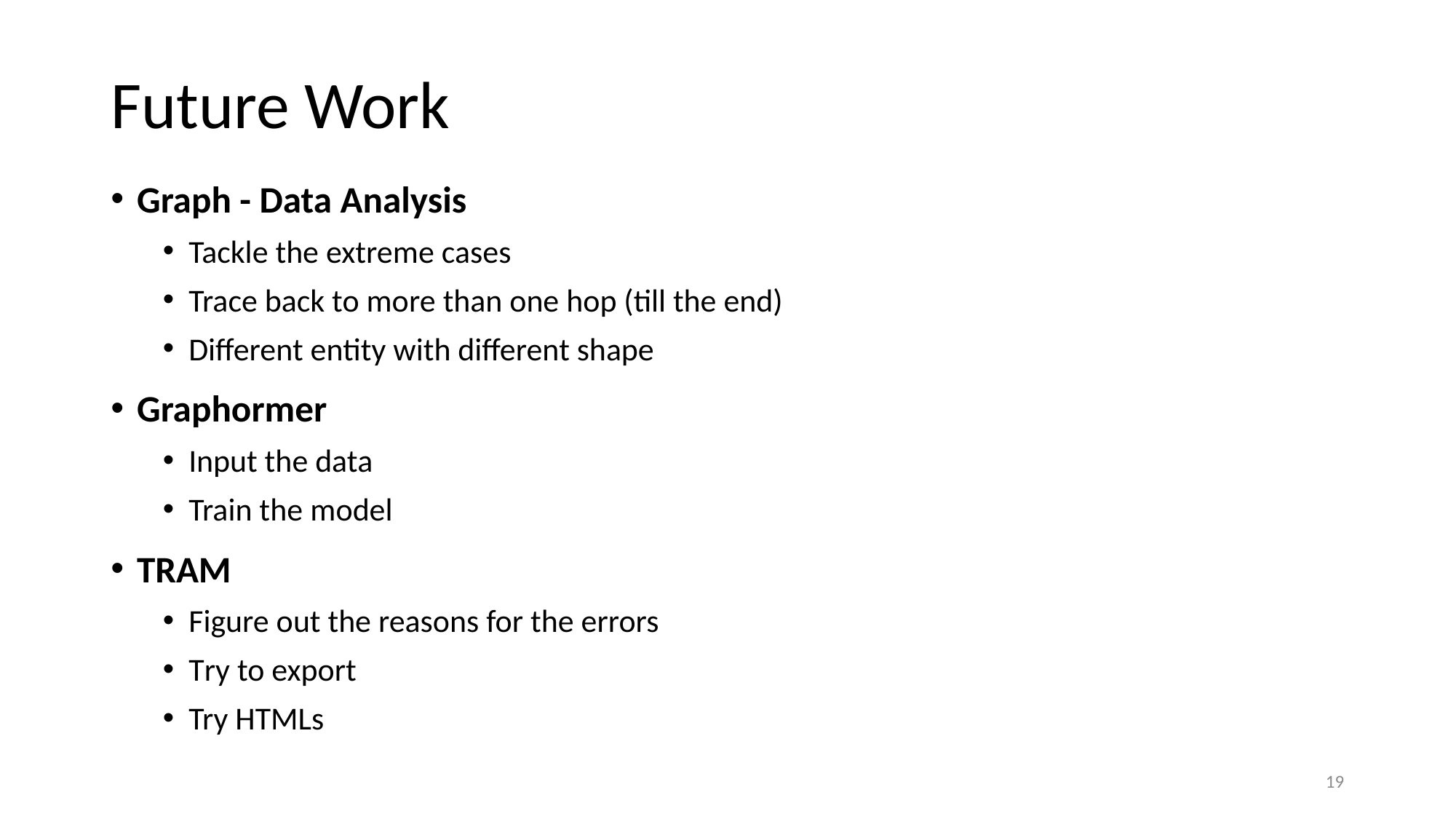

# Future Work
Graph - Data Analysis
Tackle the extreme cases
Trace back to more than one hop (till the end)
Different entity with different shape
Graphormer
Input the data
Train the model
TRAM
Figure out the reasons for the errors
Try to export
Try HTMLs

19